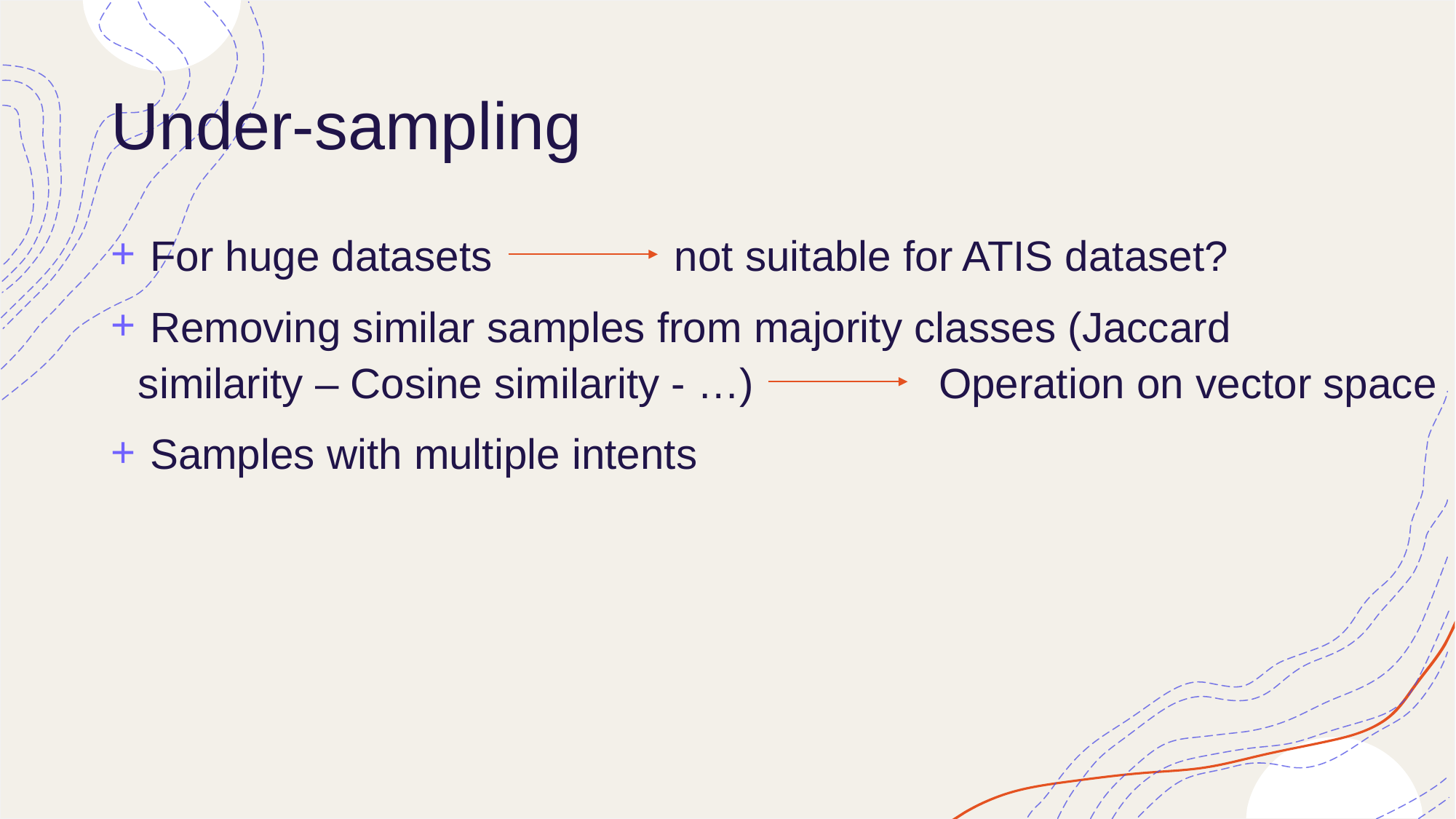

# Under-sampling
 For huge datasets
 Removing similar samples from majority classes (Jaccard similarity – Cosine similarity - …)
 Samples with multiple intents
not suitable for ATIS dataset?
Operation on vector space